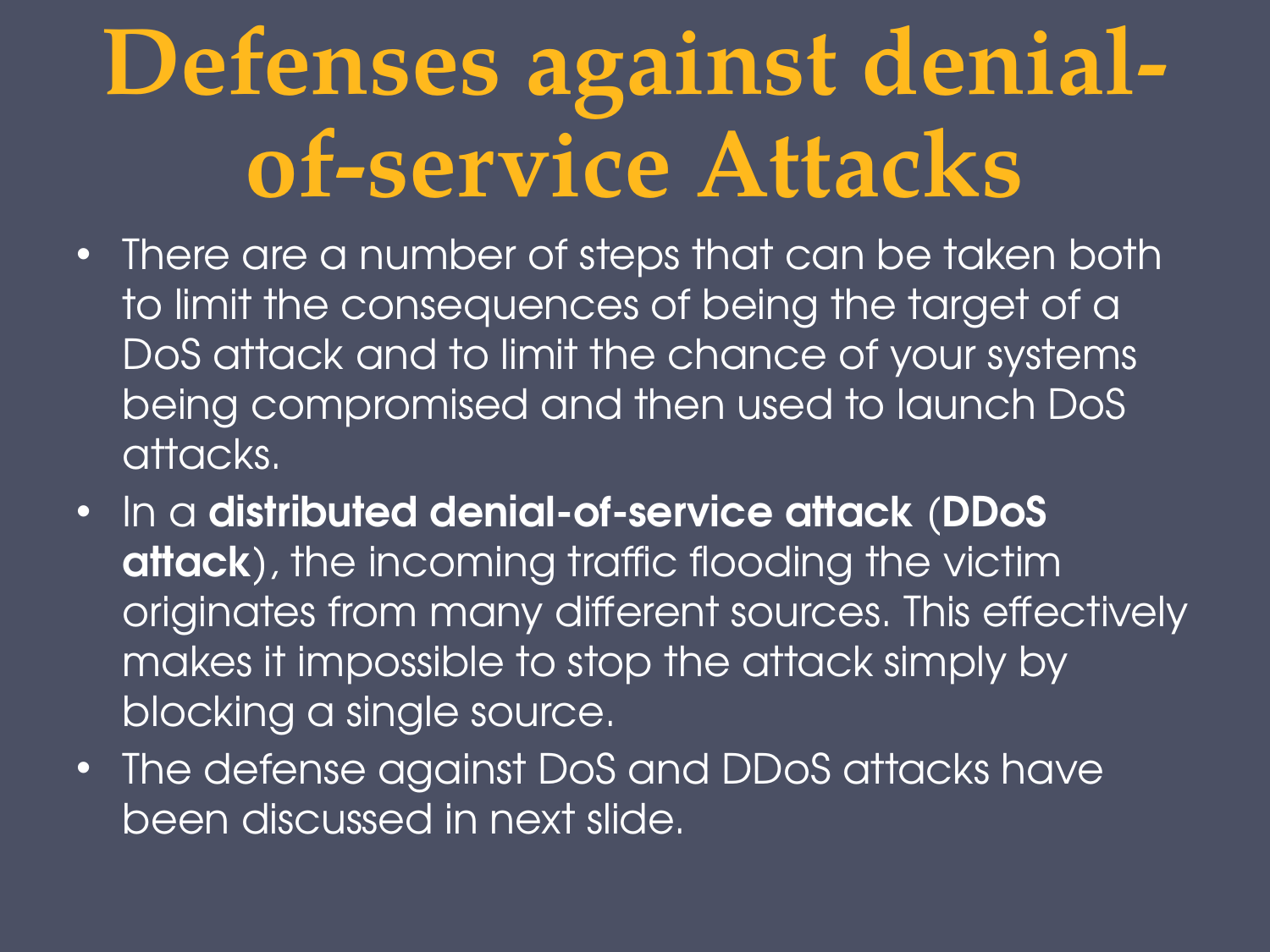

# Defenses against denial-of-service Attacks
There are a number of steps that can be taken both to limit the consequences of being the target of a DoS attack and to limit the chance of your systems being compromised and then used to launch DoS attacks.
In a distributed denial-of-service attack (DDoS attack), the incoming traffic flooding the victim originates from many different sources. This effectively makes it impossible to stop the attack simply by blocking a single source.
The defense against DoS and DDoS attacks have been discussed in next slide.